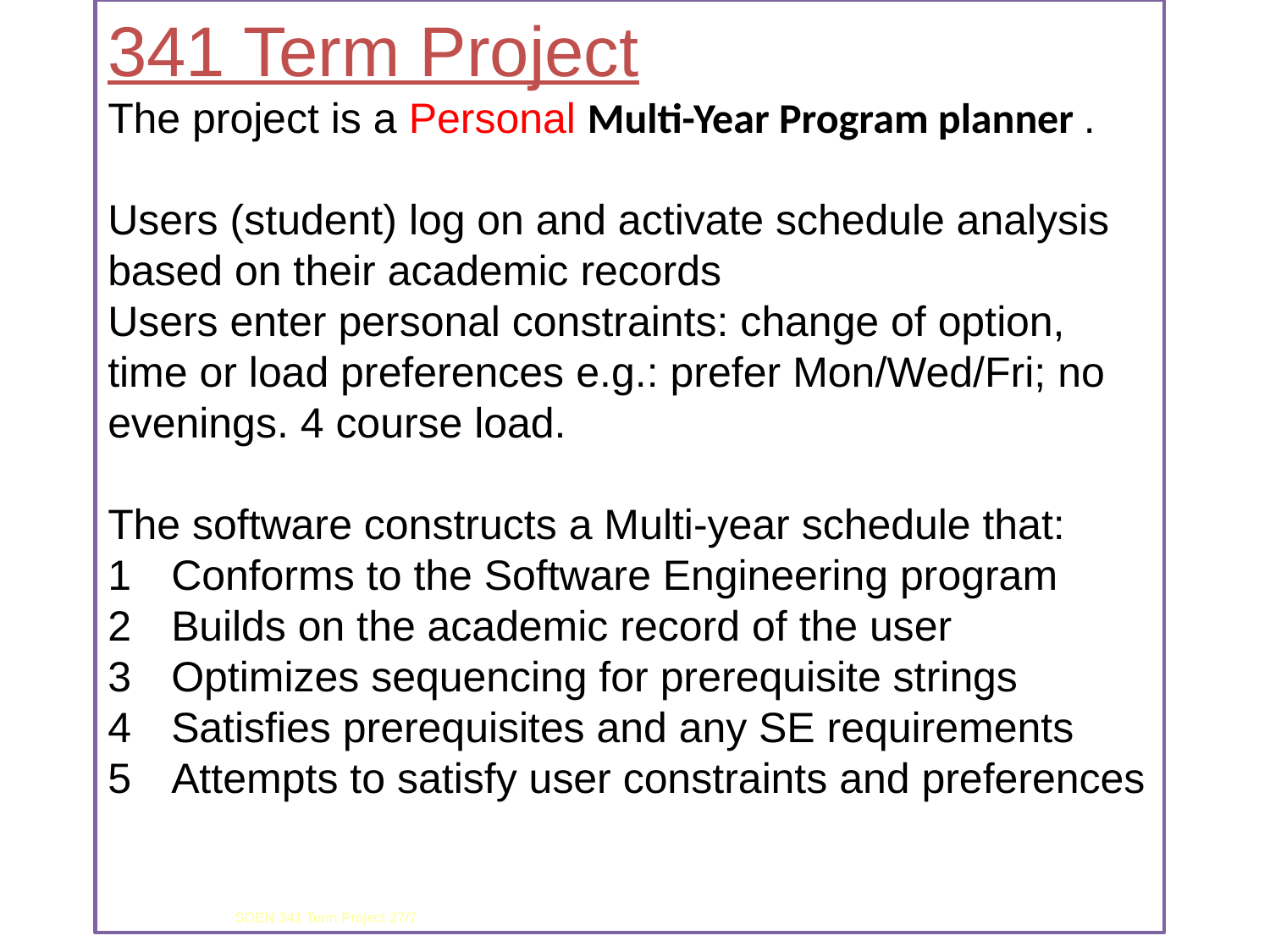

341 Term Project
The project is a Personal Multi-Year Program planner .

Users (student) log on and activate schedule analysis based on their academic records
Users enter personal constraints: change of option, time or load preferences e.g.: prefer Mon/Wed/Fri; no evenings. 4 course load.

The software constructs a Multi-year schedule that:
Conforms to the Software Engineering program
Builds on the academic record of the user
Optimizes sequencing for prerequisite strings
Satisfies prerequisites and any SE requirements
Attempts to satisfy user constraints and preferences

2 	SOEN 341 Term Project 27/7